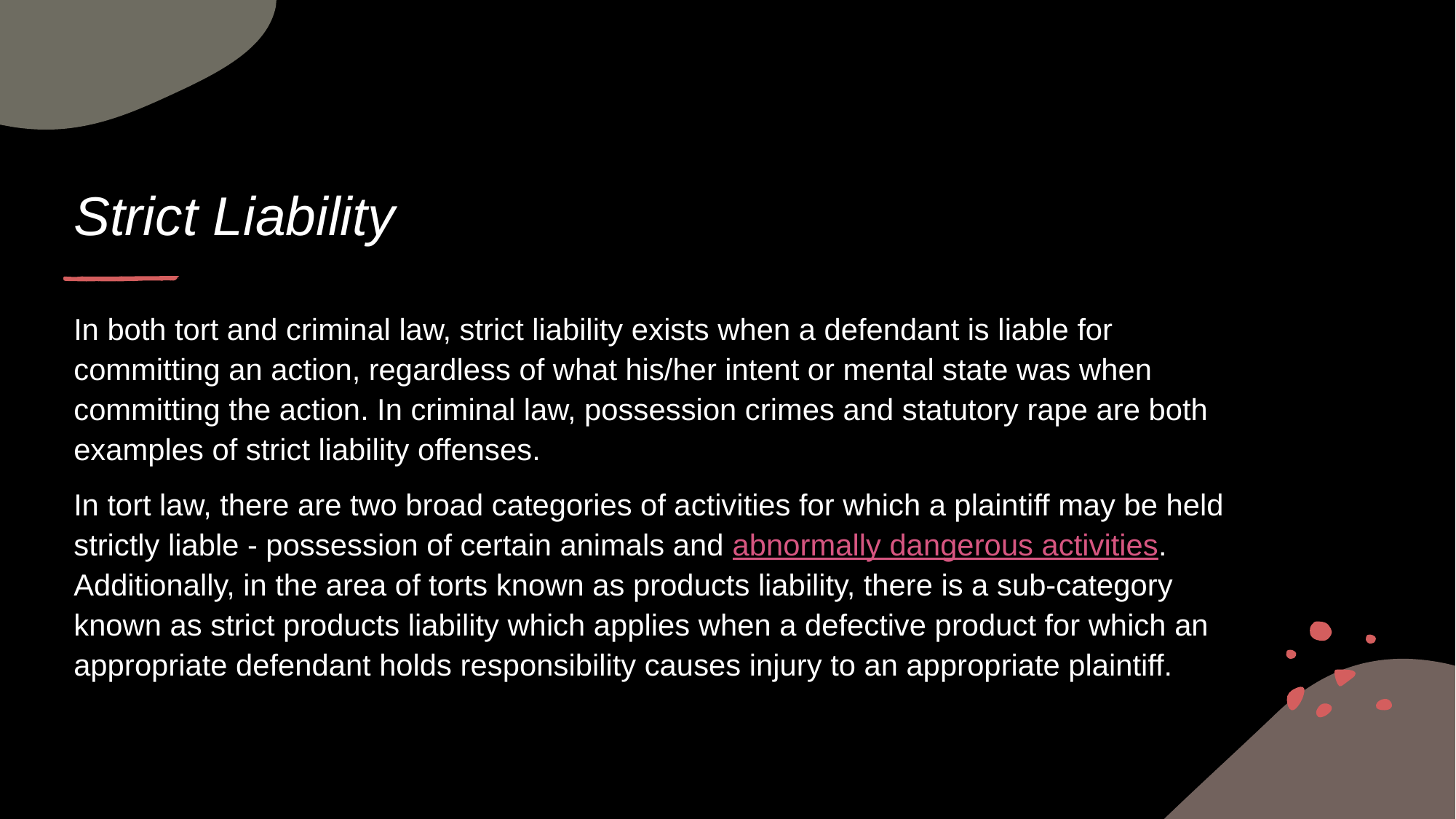

# Strict Liability
In both tort and criminal law, strict liability exists when a defendant is liable for committing an action, regardless of what his/her intent or mental state was when committing the action. In criminal law, possession crimes and statutory rape are both examples of strict liability offenses.
In tort law, there are two broad categories of activities for which a plaintiff may be held strictly liable - possession of certain animals and abnormally dangerous activities.  Additionally, in the area of torts known as products liability, there is a sub-category known as strict products liability which applies when a defective product for which an appropriate defendant holds responsibility causes injury to an appropriate plaintiff.